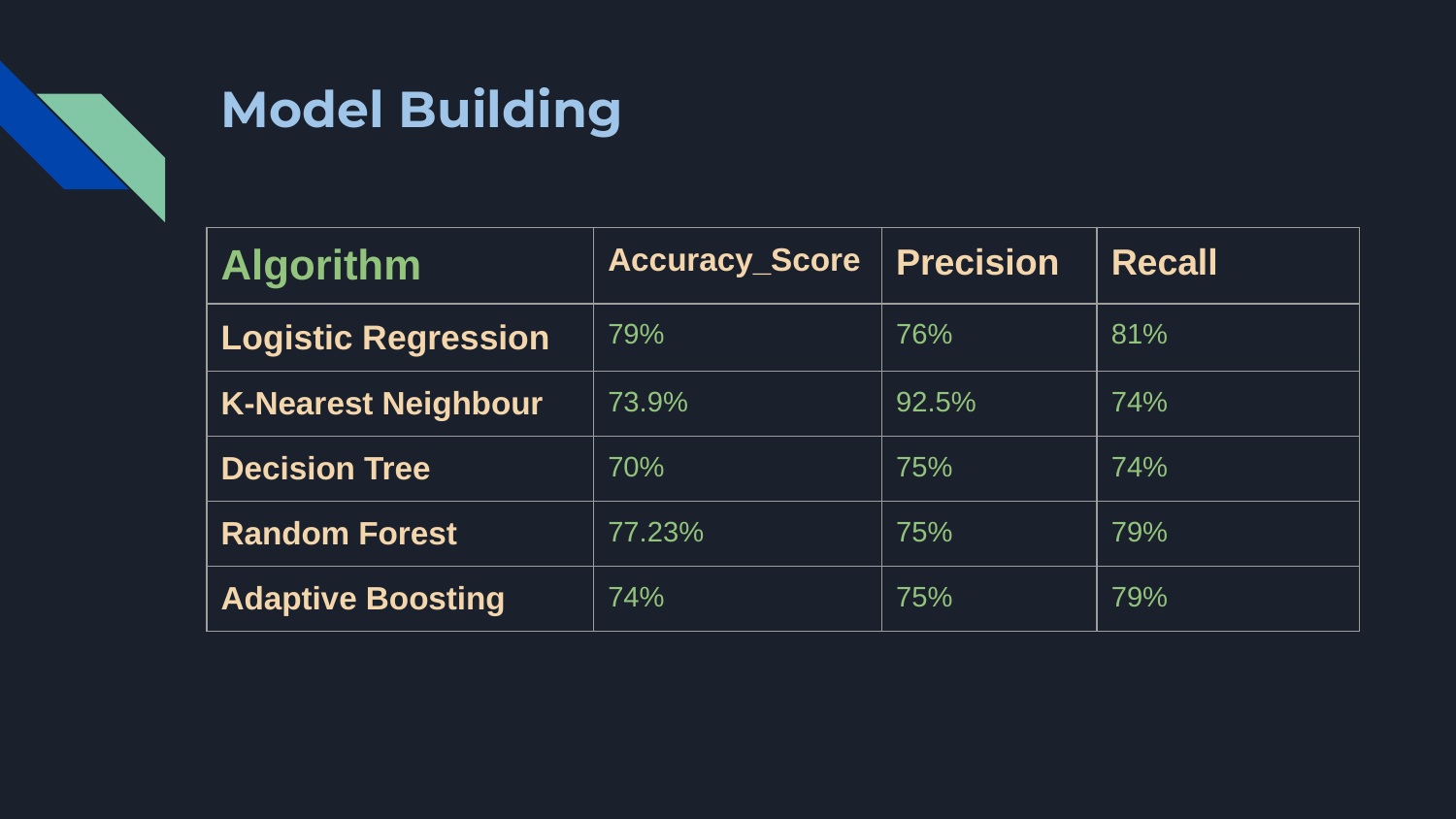

# Model Building
| Algorithm | Accuracy\_Score | Precision | Recall |
| --- | --- | --- | --- |
| Logistic Regression | 79% | 76% | 81% |
| K-Nearest Neighbour | 73.9% | 92.5% | 74% |
| Decision Tree | 70% | 75% | 74% |
| Random Forest | 77.23% | 75% | 79% |
| Adaptive Boosting | 74% | 75% | 79% |